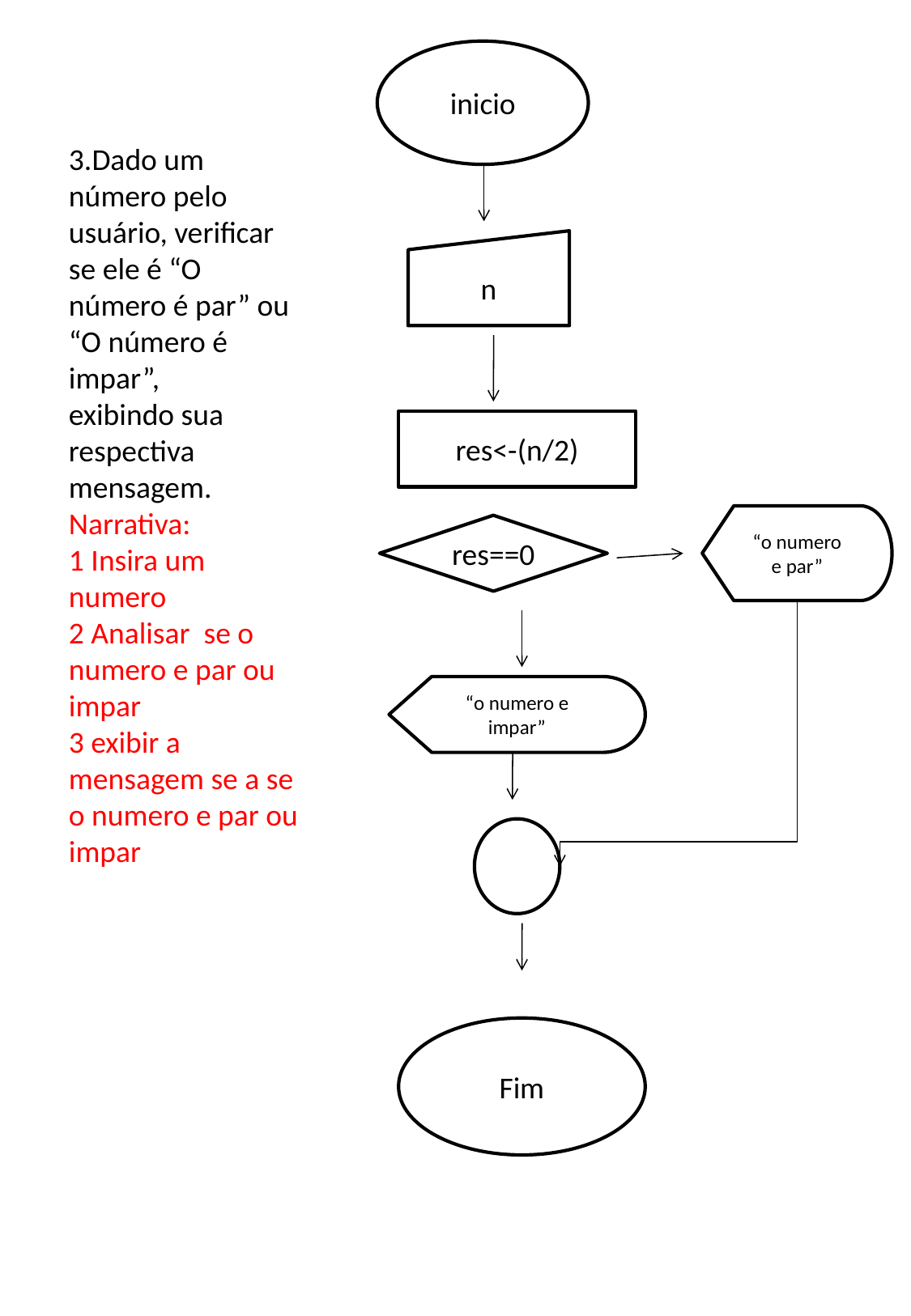

inicio

3.Dado um número pelo usuário, verificar se ele é “O número é par” ou “O número é impar”,
exibindo sua respectiva mensagem.
Narrativa:
1 Insira um numero
2 Analisar  se o numero e par ou impar
3 exibir a mensagem se a se o numero e par ou impar
n
res<-(n/2)
“o numero e par”
res==0
“o numero e impar”

Fim